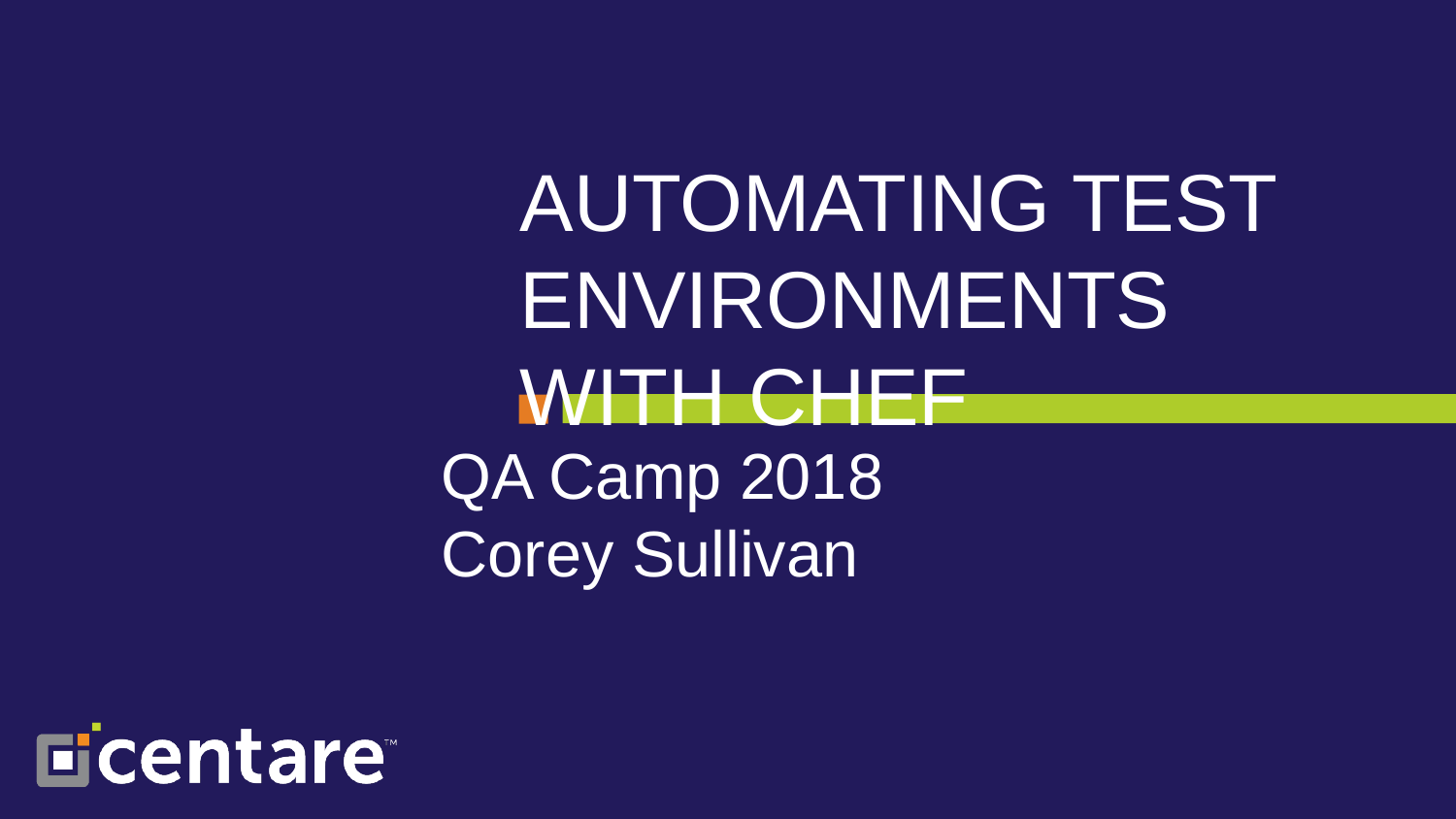

# Automating Test Environments With Chef
QA Camp 2018
Corey Sullivan